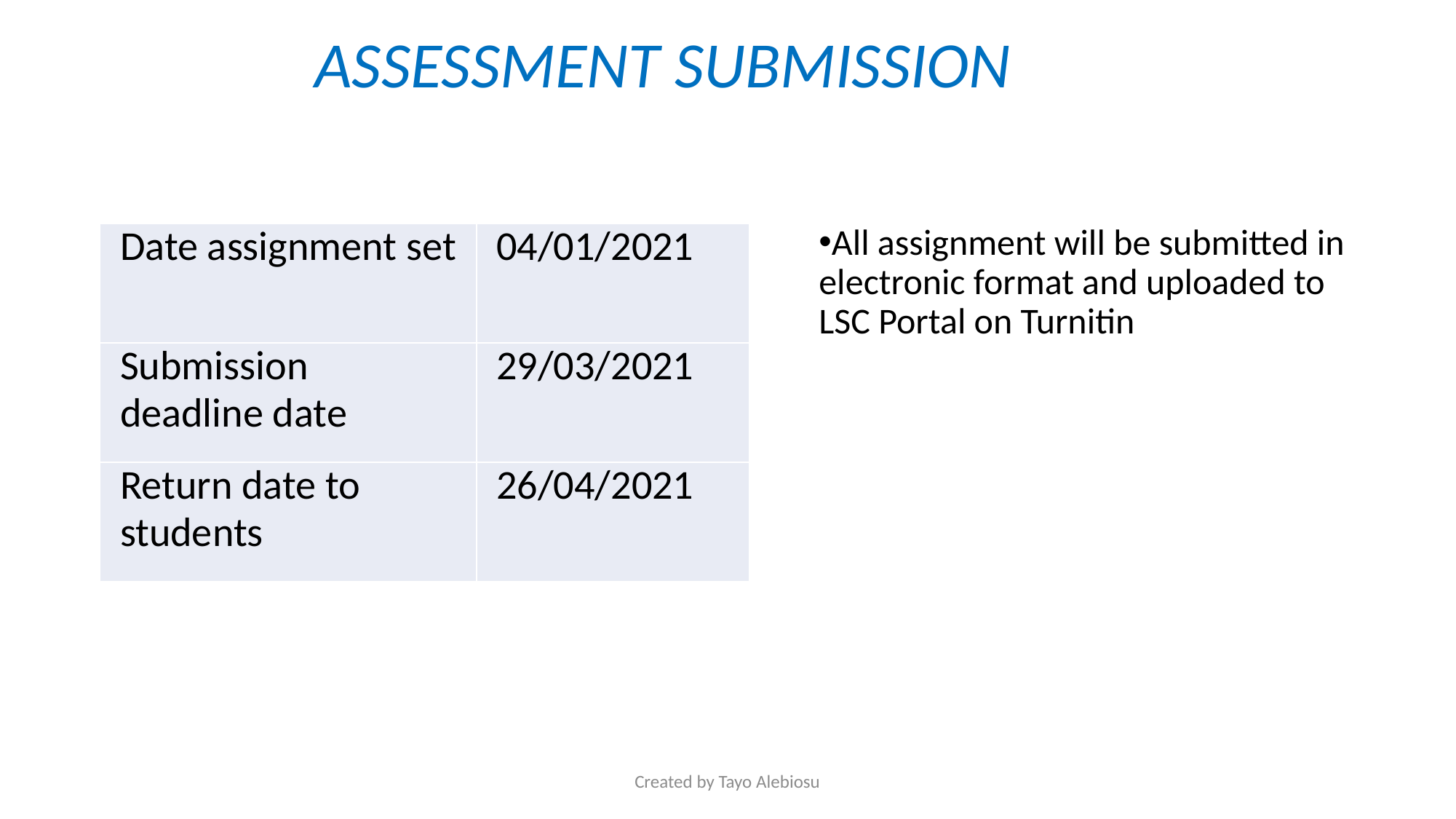

# ASSESSMENT SUBMISSION
All assignment will be submitted in electronic format and uploaded to LSC Portal on Turnitin

| Date assignment set | 04/01/2021 |
| --- | --- |
| Submission deadline date | 29/03/2021 |
| Return date to students | 26/04/2021 |
Created by Tayo Alebiosu